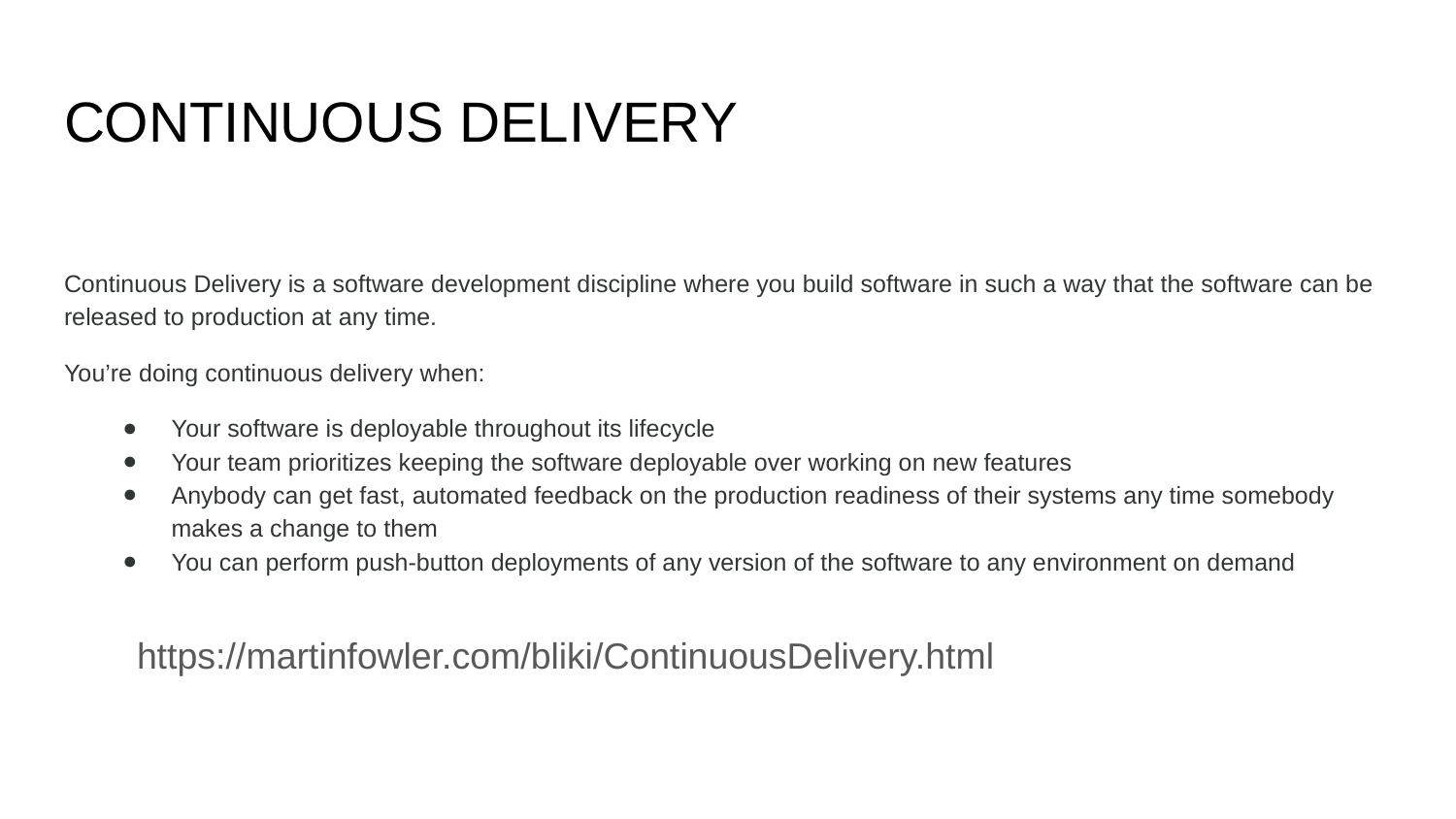

# CONTINUOUS DELIVERY

Continuous Delivery is a software development discipline where you build software in such a way that the software can be released to production at any time.
You’re doing continuous delivery when:
Your software is deployable throughout its lifecycle
Your team prioritizes keeping the software deployable over working on new features
Anybody can get fast, automated feedback on the production readiness of their systems any time somebody makes a change to them
You can perform push-button deployments of any version of the software to any environment on demand

https://martinfowler.com/bliki/ContinuousDelivery.html